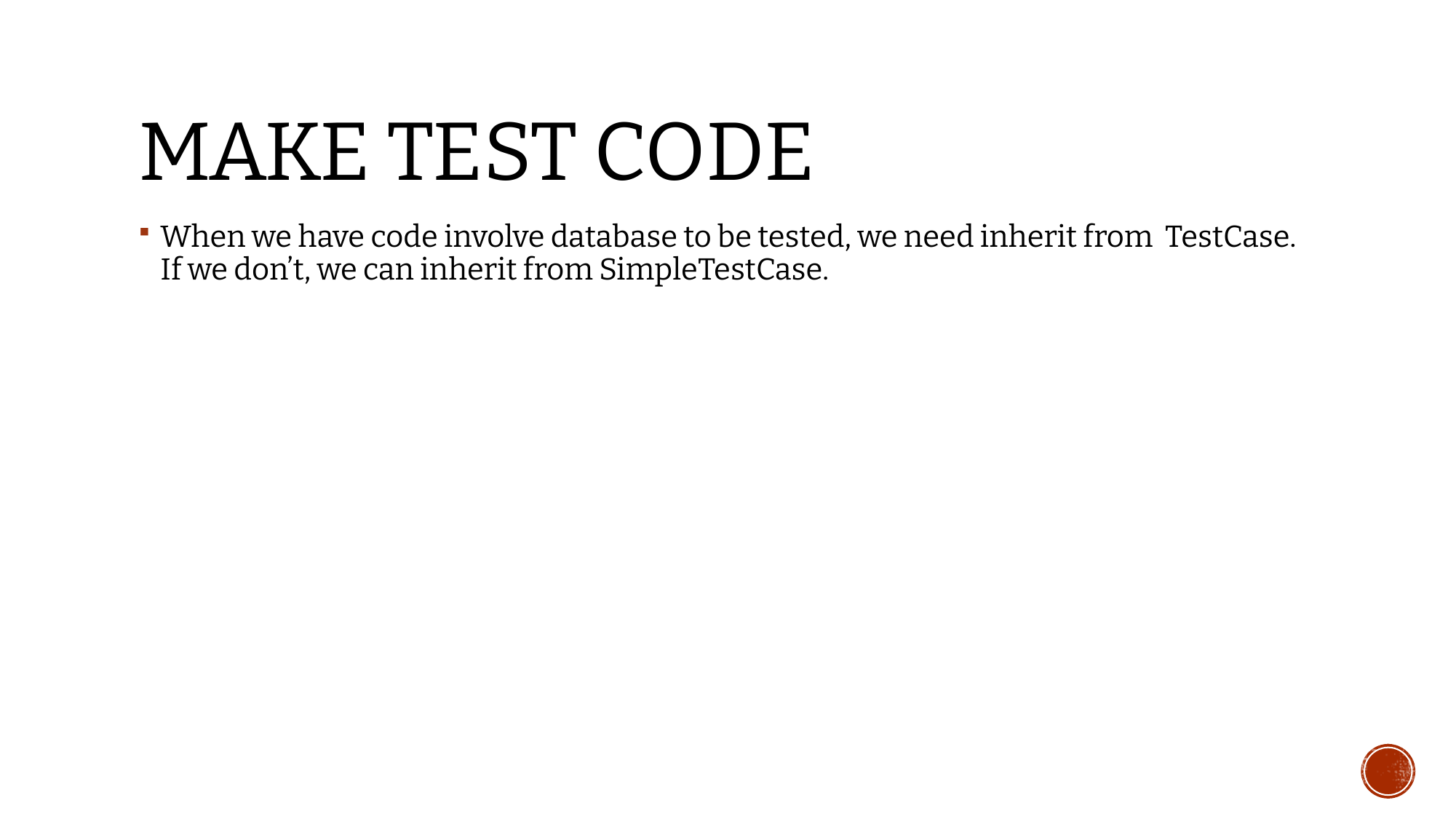

# Make test code
When we have code involve database to be tested, we need inherit from  TestCase. If we don’t, we can inherit from SimpleTestCase.